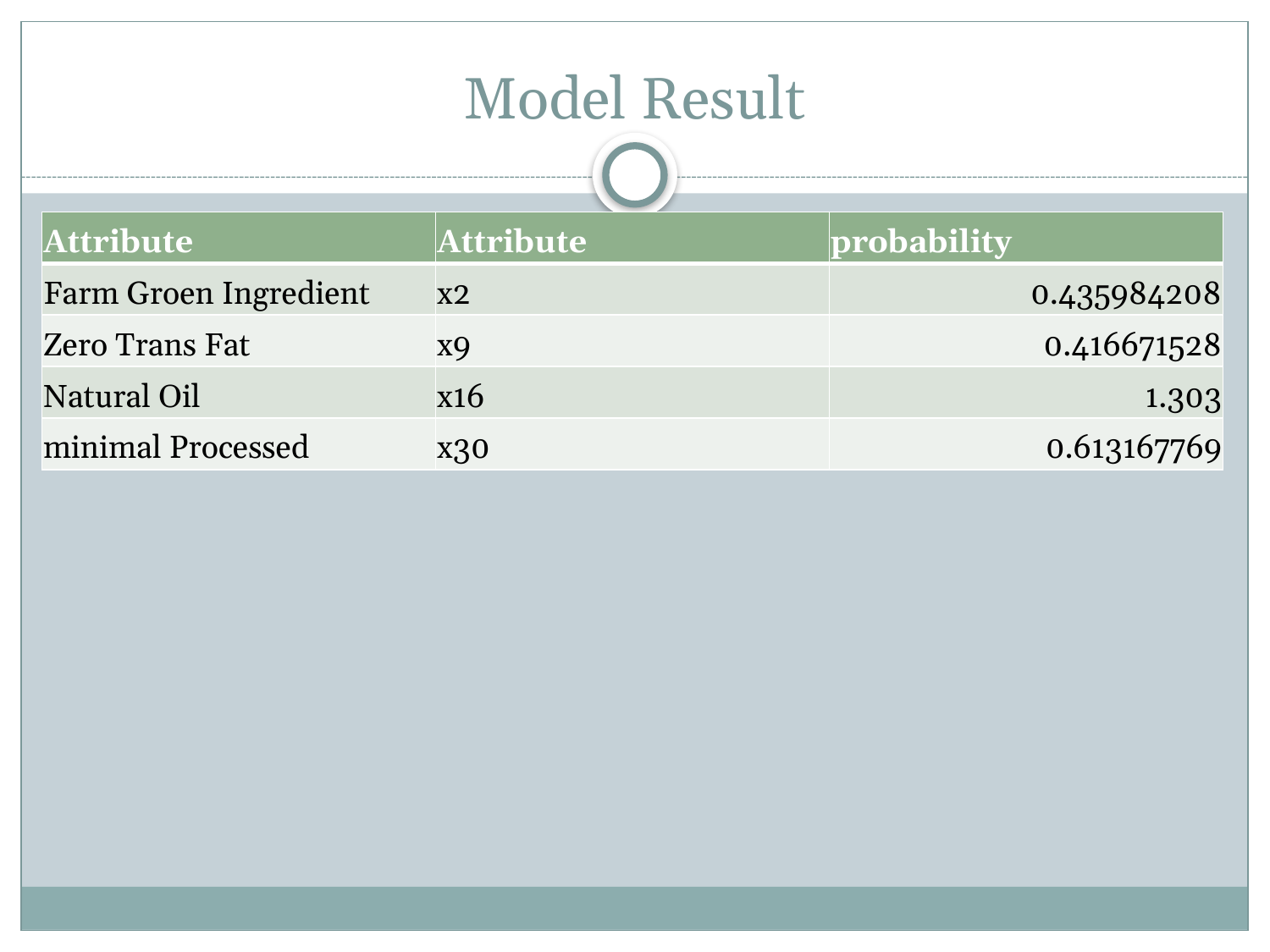

# Model Result
| Attribute | Attribute | probability |
| --- | --- | --- |
| Farm Groen Ingredient | x2 | 0.435984208 |
| Zero Trans Fat | x9 | 0.416671528 |
| Natural Oil | x16 | 1.303 |
| minimal Processed | x30 | 0.613167769 |